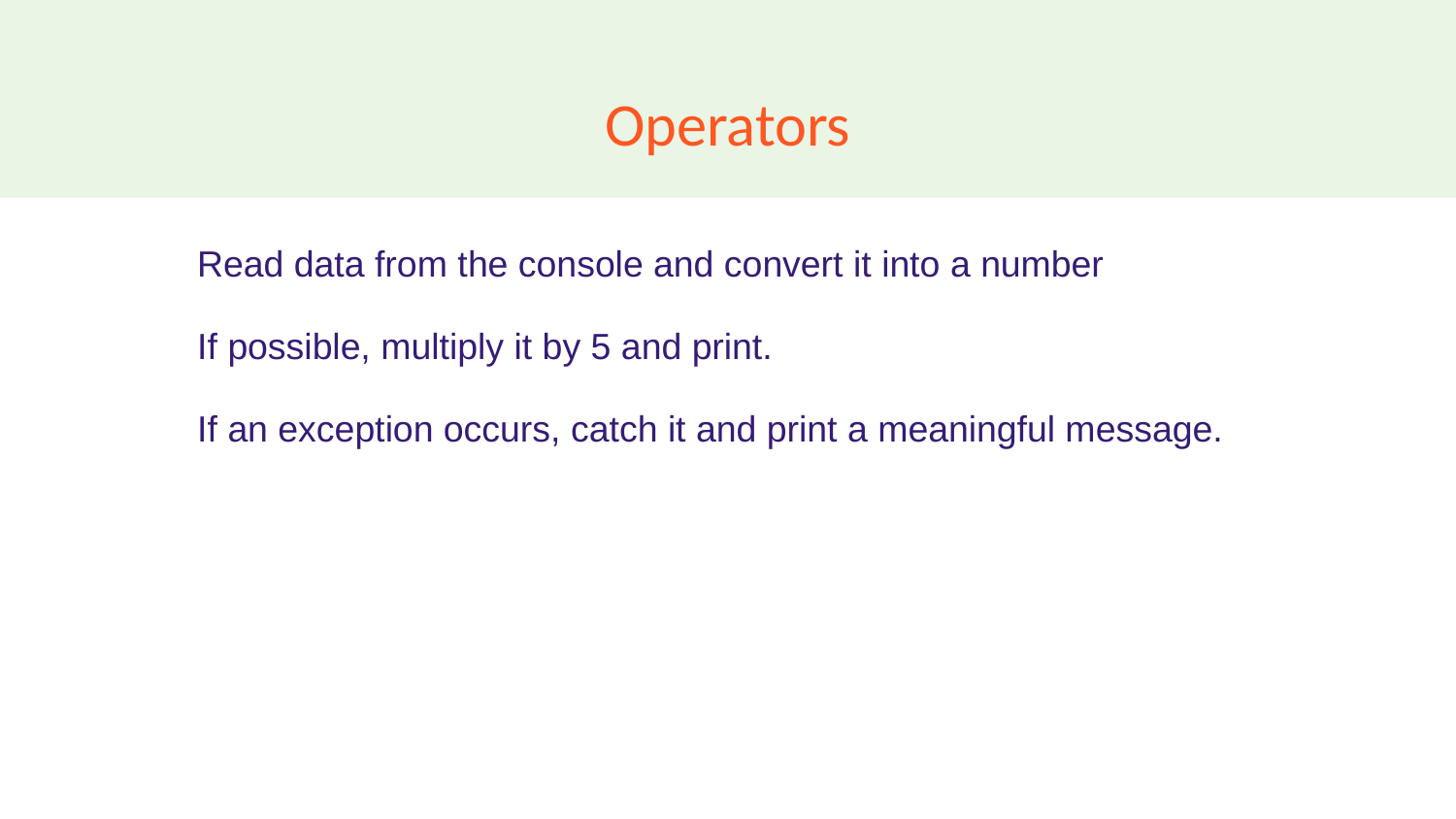

# Operators
Read data from the console and convert it into a number
If possible, multiply it by 5 and print.
If an exception occurs, catch it and print a meaningful message.